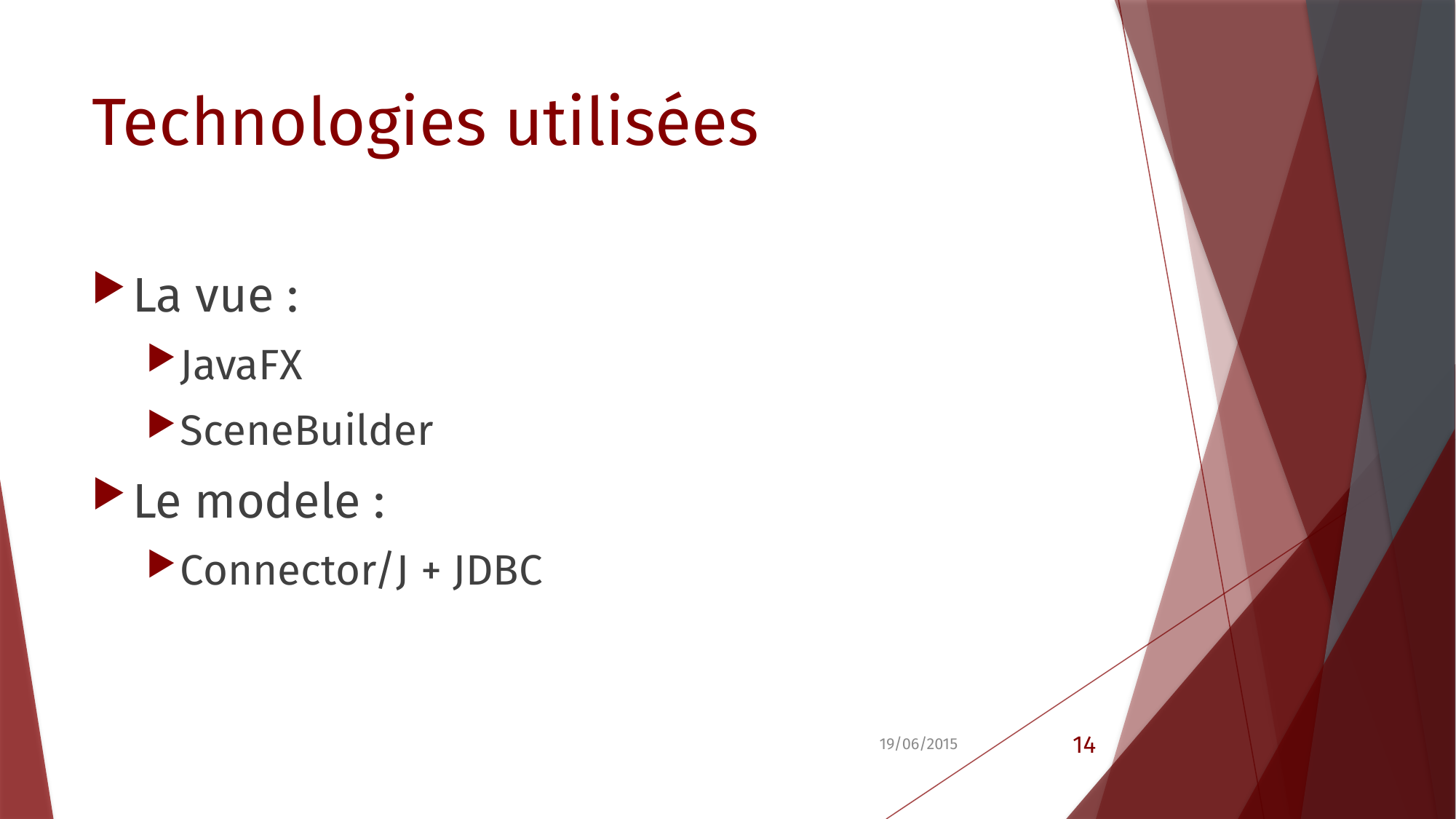

# Technologies utilisées
La vue :
JavaFX
SceneBuilder
Le modele :
Connector/J + JDBC
19/06/2015
14